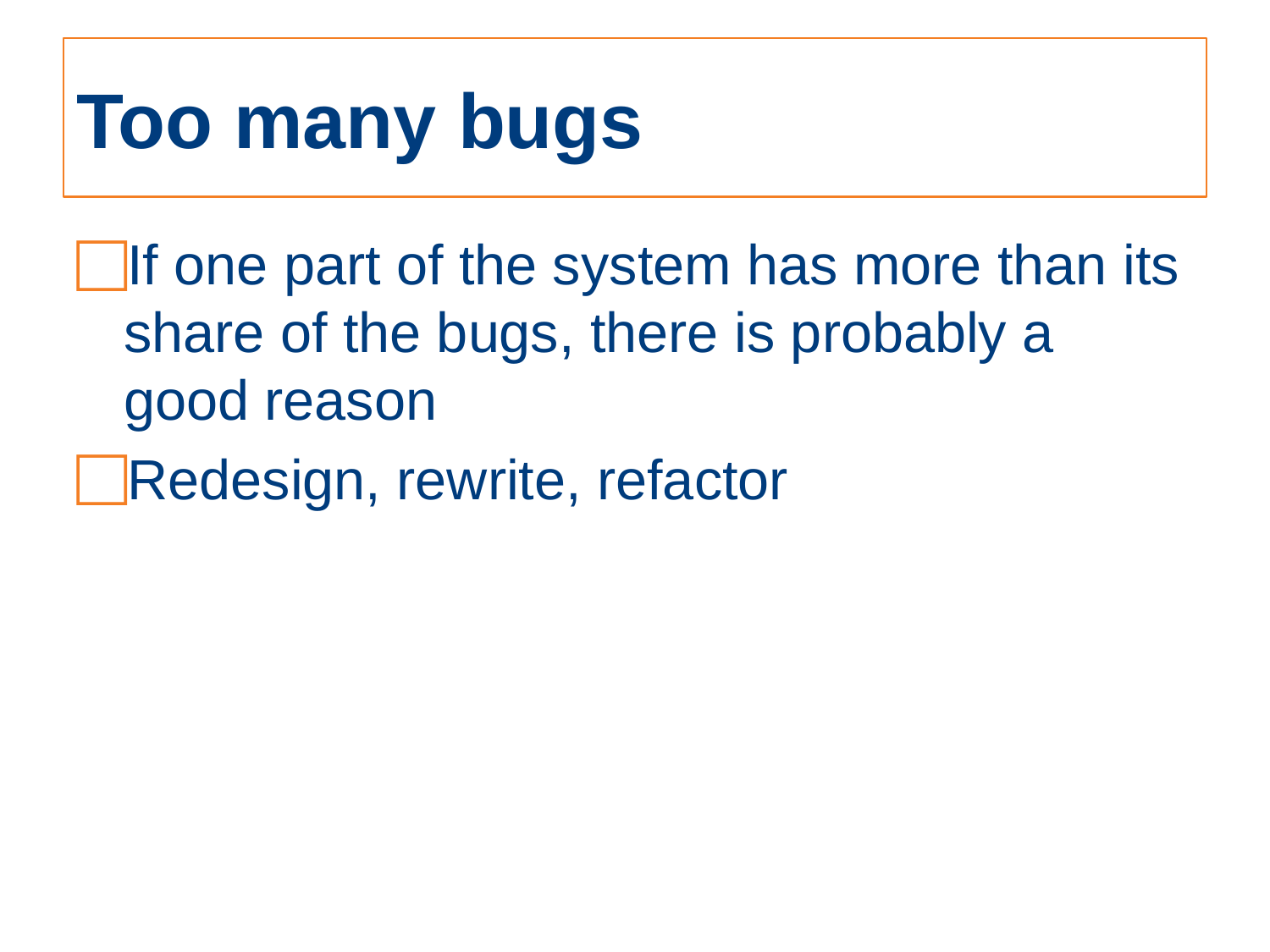

# Too many bugs
If one part of the system has more than its share of the bugs, there is probably a good reason
Redesign, rewrite, refactor